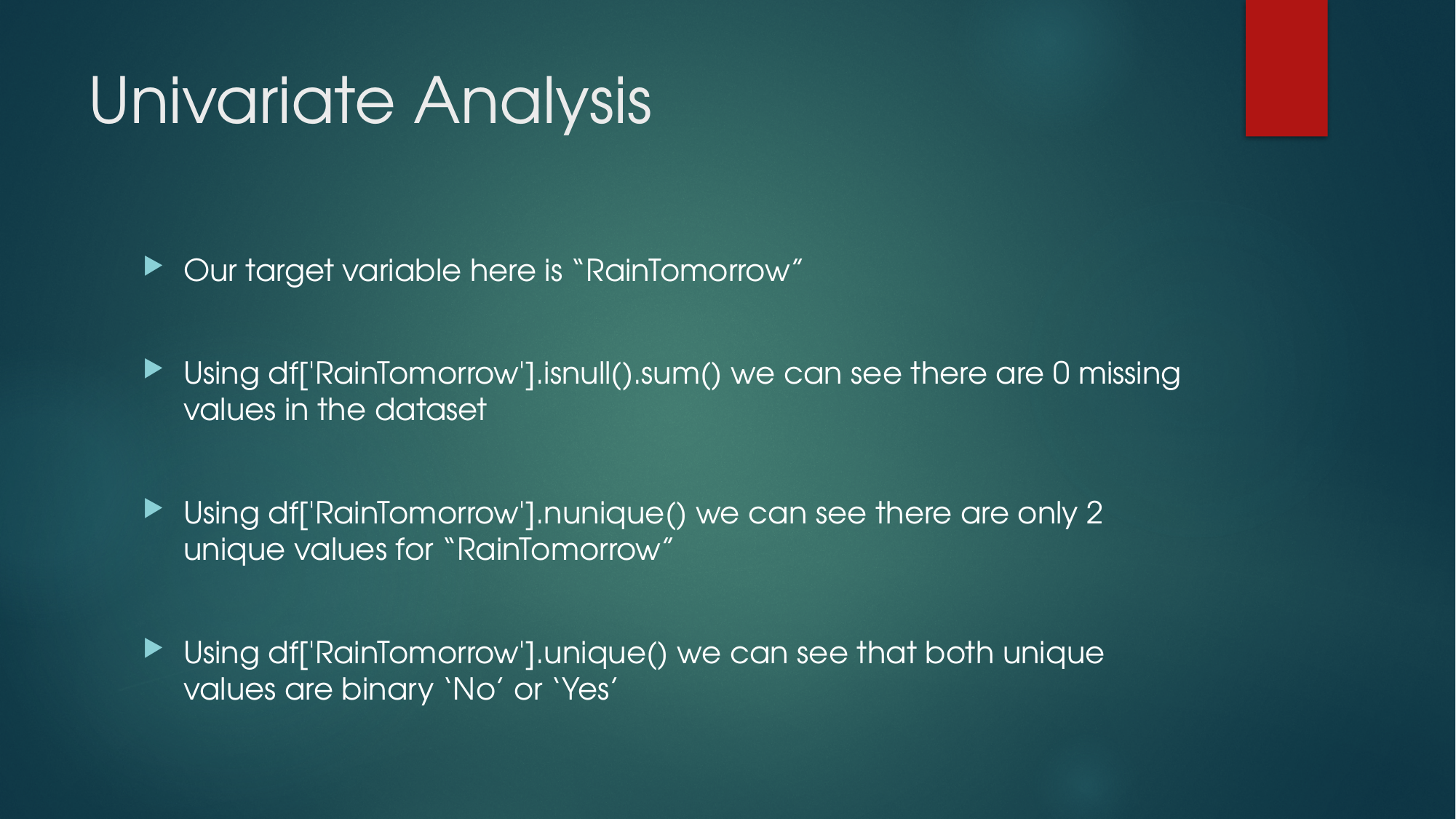

# Univariate Analysis
Our target variable here is “RainTomorrow”

Using df['RainTomorrow'].isnull().sum() we can see there are 0 missing values in the dataset

Using df['RainTomorrow'].nunique() we can see there are only 2 unique values for “RainTomorrow”

Using df['RainTomorrow'].unique() we can see that both unique values are binary ‘No’ or ‘Yes’